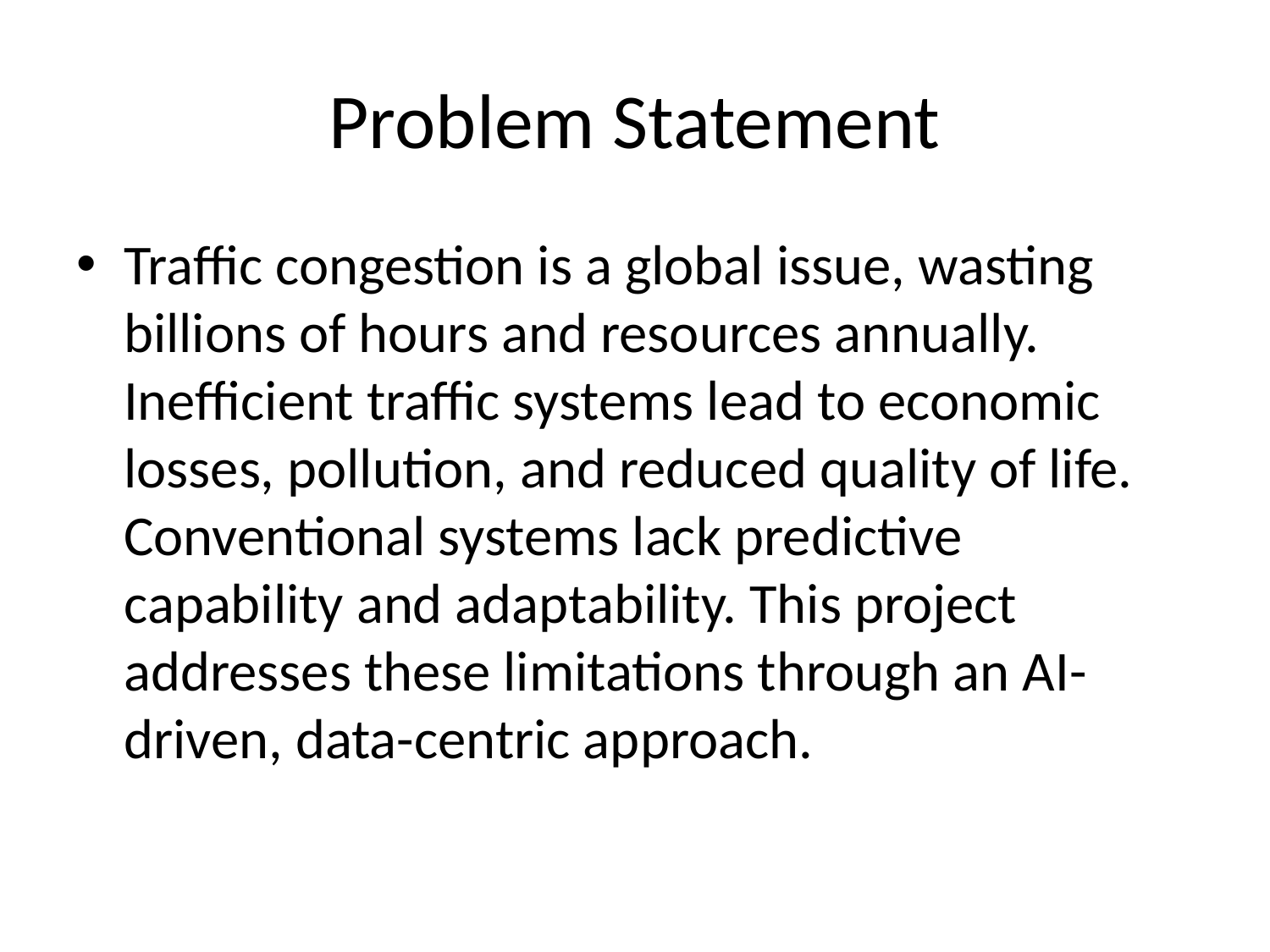

# Problem Statement
Traffic congestion is a global issue, wasting billions of hours and resources annually. Inefficient traffic systems lead to economic losses, pollution, and reduced quality of life. Conventional systems lack predictive capability and adaptability. This project addresses these limitations through an AI-driven, data-centric approach.